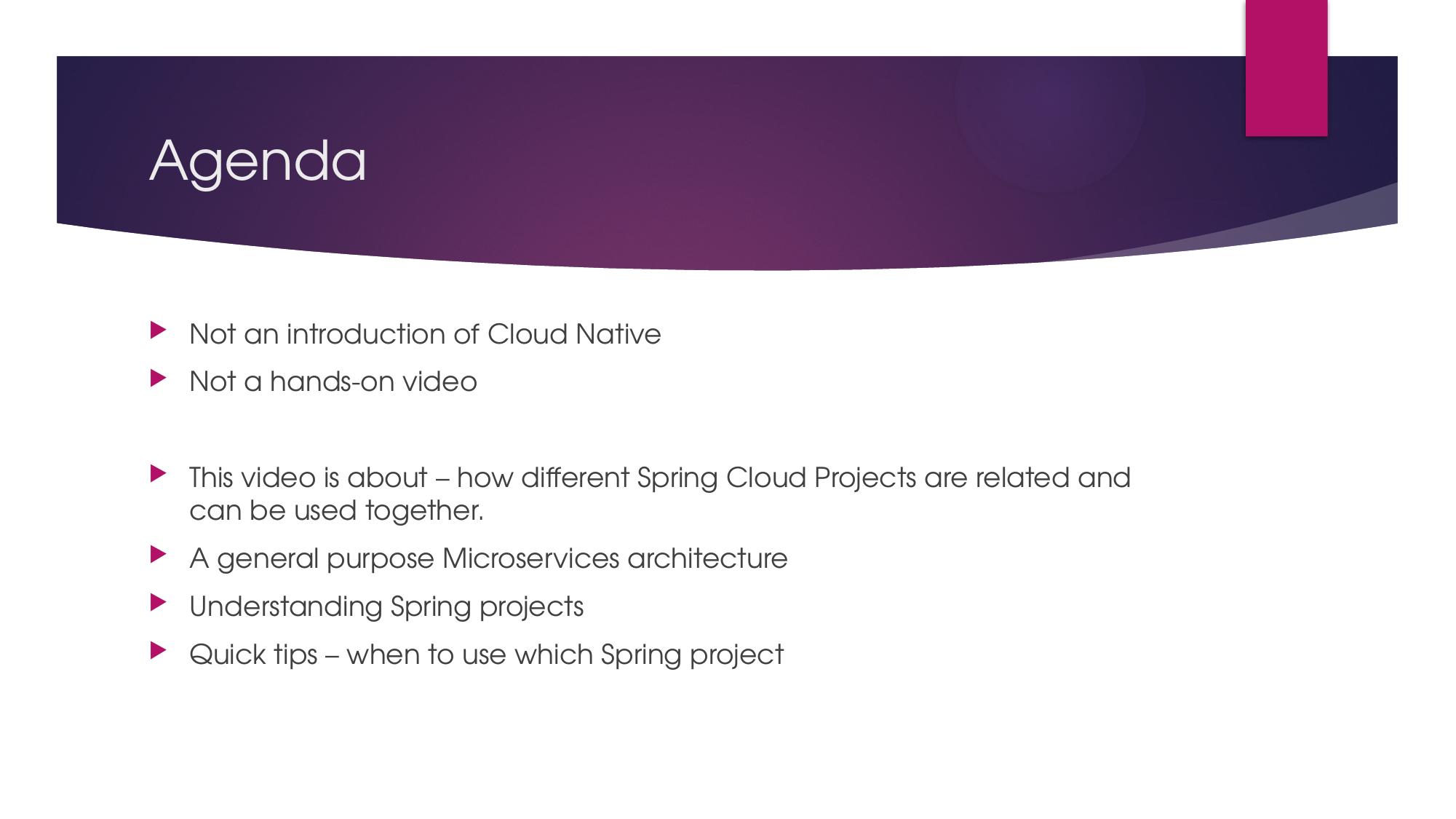

# Agenda
Not an introduction of Cloud Native
Not a hands-on video

This video is about – how different Spring Cloud Projects are related and can be used together.
A general purpose Microservices architecture
Understanding Spring projects
Quick tips – when to use which Spring project